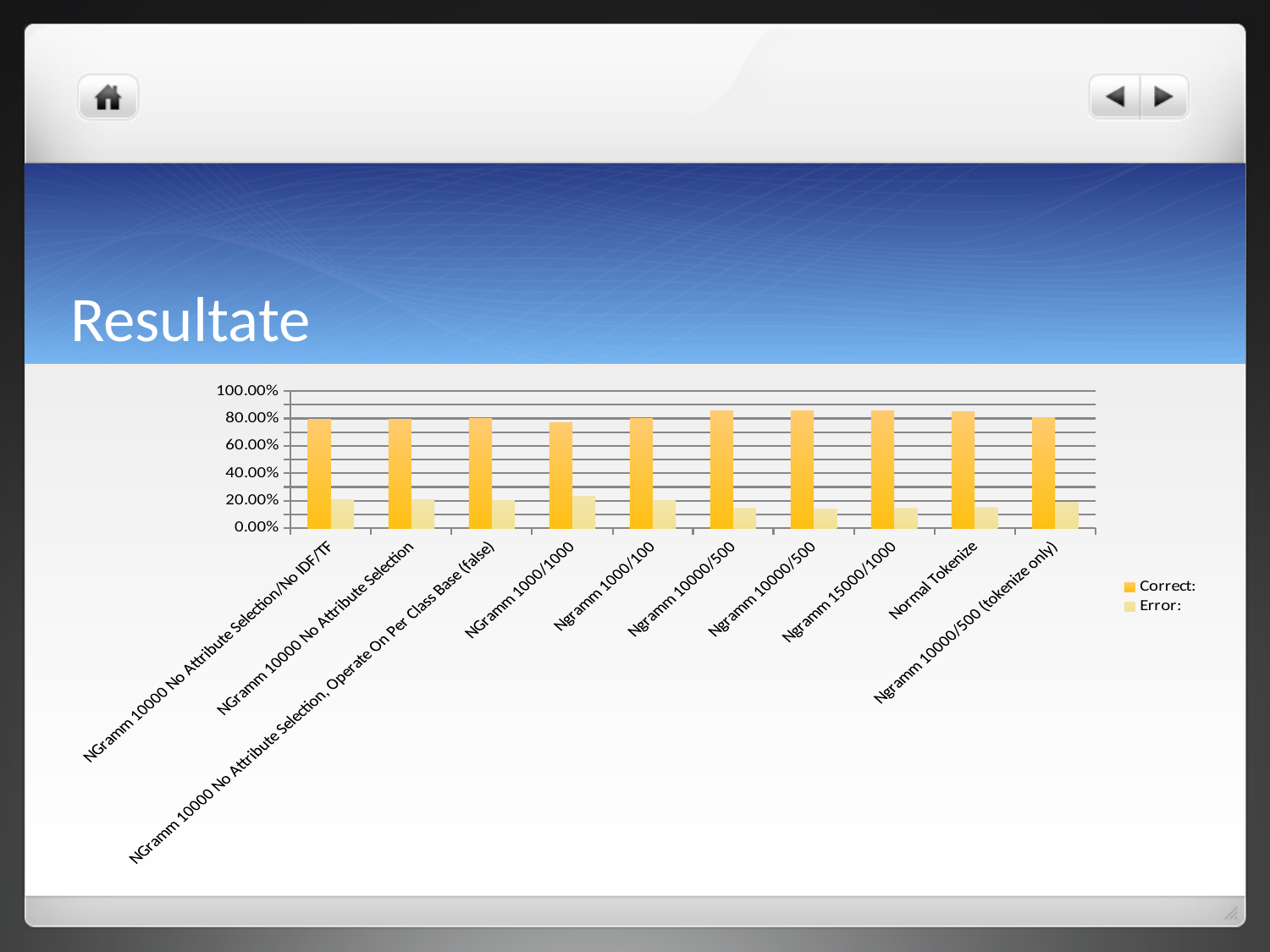

# Resultate

### Chart

| Category | Correct: | Error: |
|---|---|---|
| NGramm 10000 No Attribute Selection/No IDF/TF | 0.795 | 0.205 |
| NGramm 10000 No Attribute Selection | 0.795 | 0.205 |
| NGramm 10000 No Attribute Selection, Operate On Per Class Base (false) | 0.7985 | 0.2015 |
| NGramm 1000/1000 | 0.77 | 0.23 |
| Ngramm 1000/100 | 0.7995 | 0.2005 |
| Ngramm 10000/500 | 0.853 | 0.147 |
| Ngramm 10000/500 | 0.8575 | 0.1425 |
| Ngramm 15000/1000 | 0.8545 | 0.1455 |
| Normal Tokenize | 0.848 | 0.152 |
| Ngramm 10000/500 (tokenize only) | 0.8085 | 0.1915 |